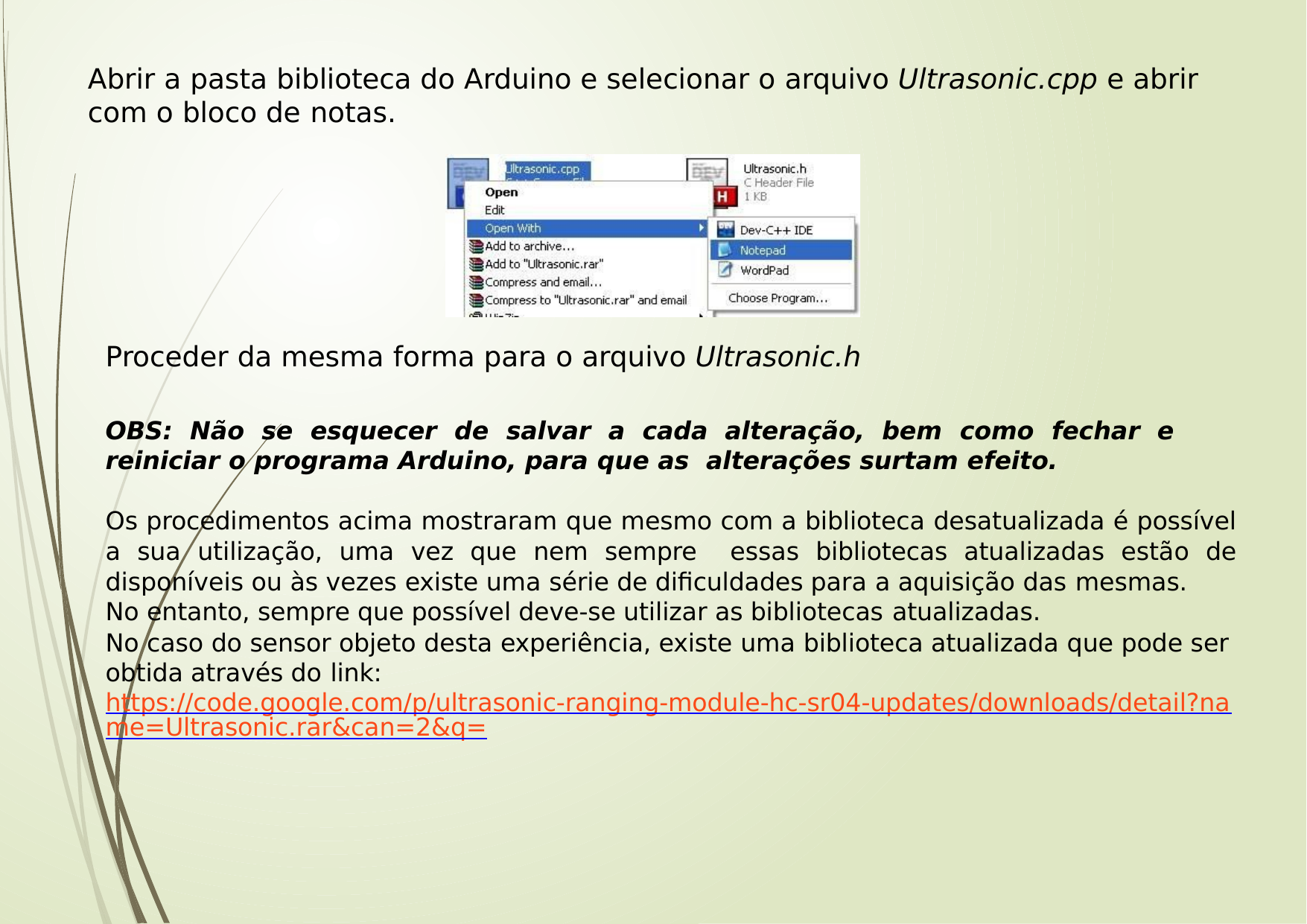

Abrir a pasta biblioteca do Arduino e selecionar o arquivo Ultrasonic.cpp e abrir com o bloco de notas.

Proceder da mesma forma para o arquivo Ultrasonic.h
OBS: Não se esquecer de salvar a cada alteração, bem como fechar e reiniciar o programa Arduino, para que as  alterações surtam efeito.

Os procedimentos acima mostraram que mesmo com a biblioteca desatualizada é possível a sua utilização, uma vez que nem sempre  essas bibliotecas atualizadas estão de disponíveis ou às vezes existe uma série de dificuldades para a aquisição das mesmas.
No entanto, sempre que possível deve-se utilizar as bibliotecas atualizadas.
No caso do sensor objeto desta experiência, existe uma biblioteca atualizada que pode ser obtida através do link:https://code.google.com/p/ultrasonic-ranging-module-hc-sr04-updates/downloads/detail?name=Ultrasonic.rar&can=2&q=